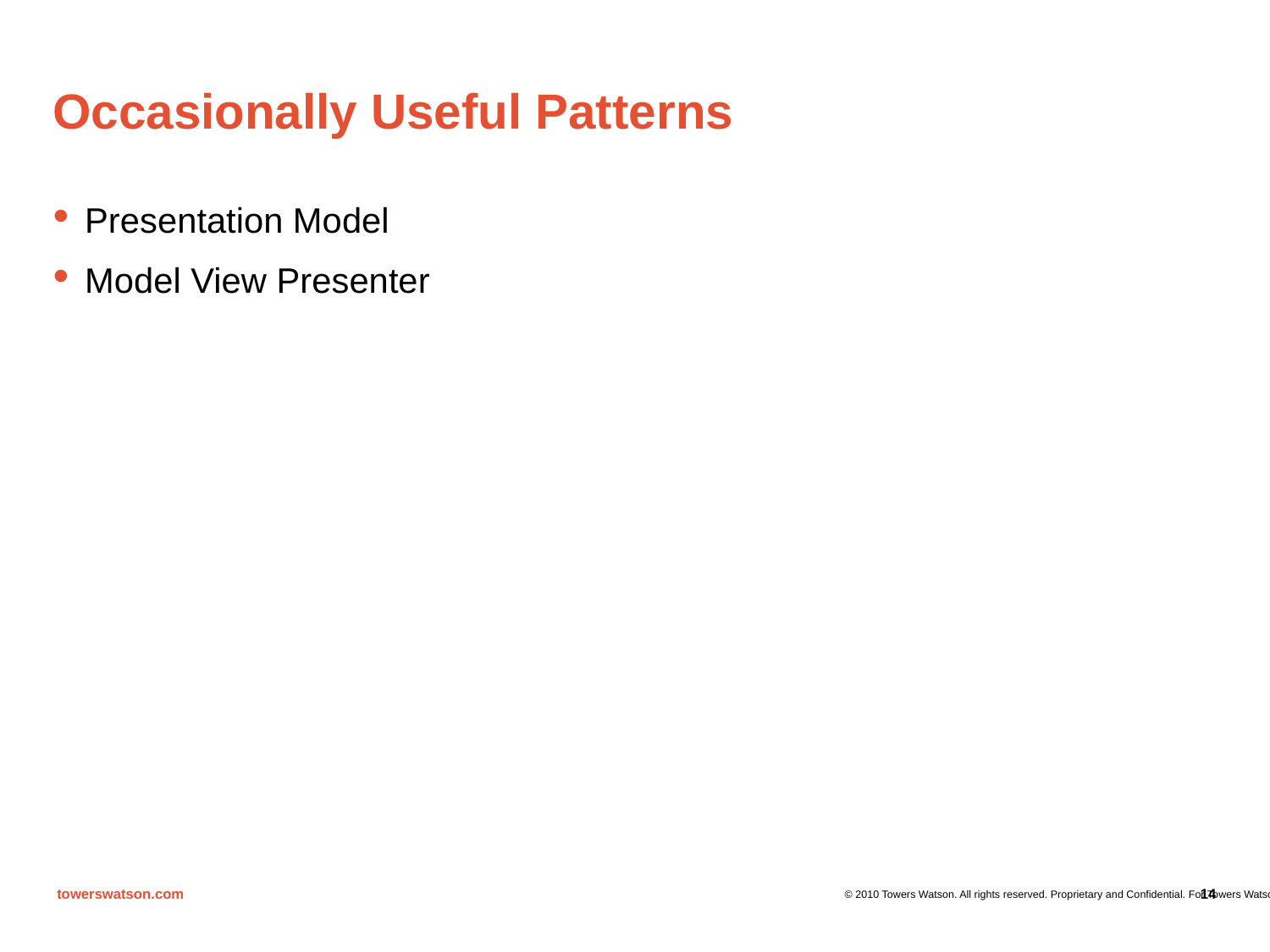

# Occasionally Useful Patterns
Presentation Model
Model View Presenter
14